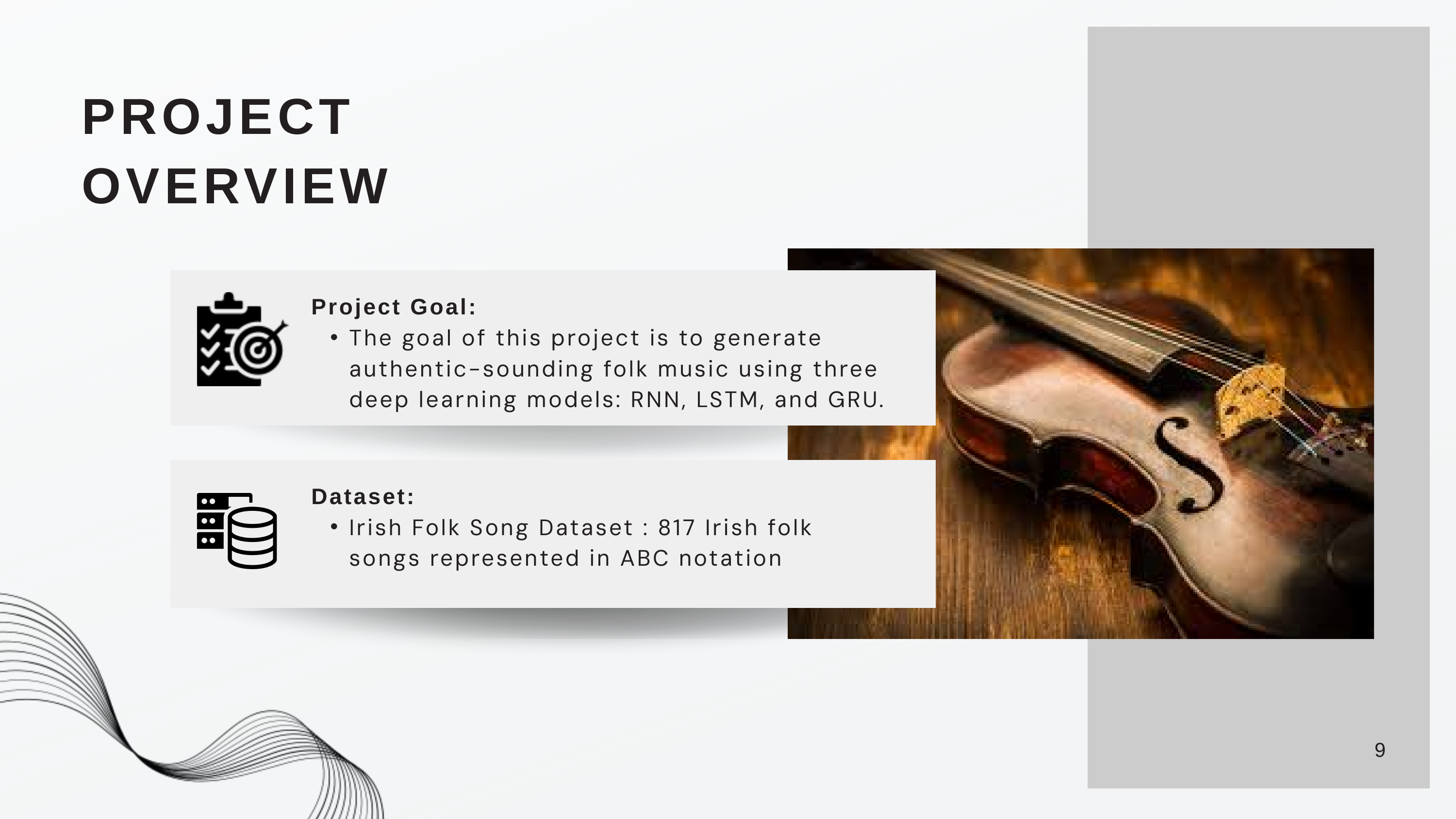

PROJECT OVERVIEW

Project Goal:
The goal of this project is to generate authentic-sounding folk music using three deep learning models: RNN, LSTM, and GRU.

Dataset:
Irish Folk Song Dataset : 817 Irish folk songs represented in ABC notation

9